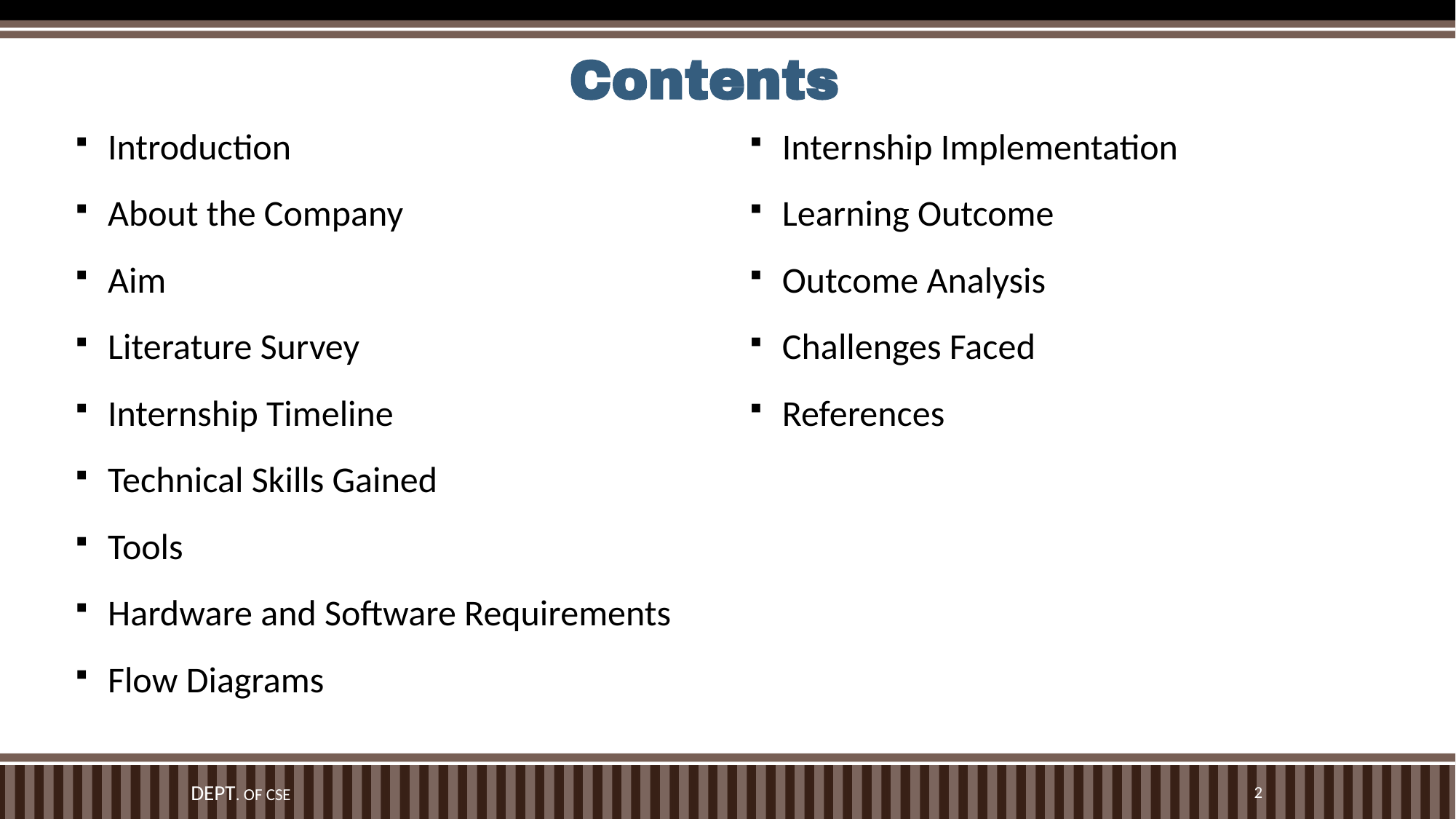

# Contents
Introduction
About the Company
Aim
Literature Survey
Internship Timeline
Technical Skills Gained
Tools
Hardware and Software Requirements
Flow Diagrams
Internship Implementation
Learning Outcome
Outcome Analysis
Challenges Faced
References
Dept. of CSE
2